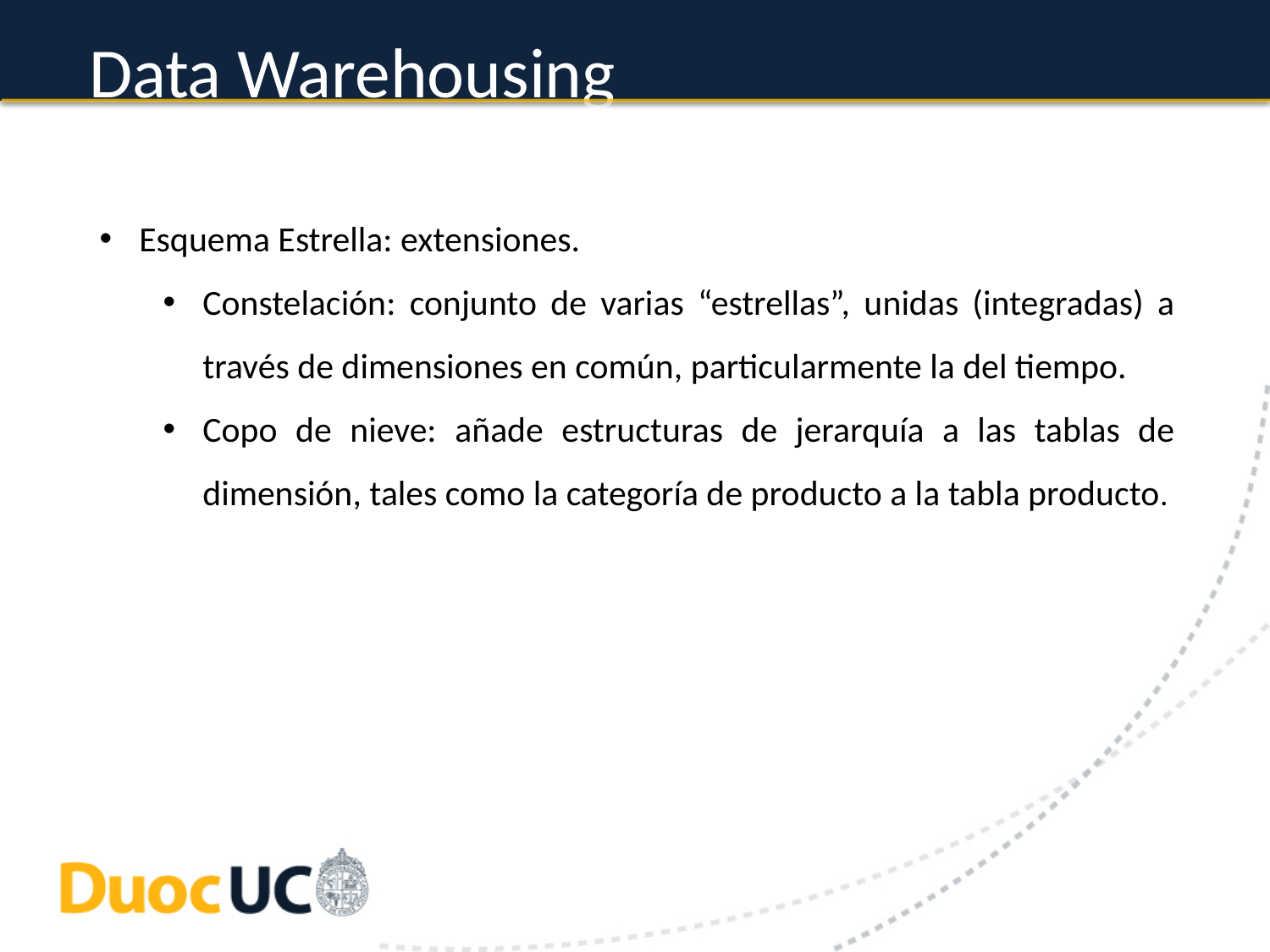

# Data Warehousing
Esquema Estrella: extensiones.
Constelación: conjunto de varias “estrellas”, unidas (integradas) a través de dimensiones en común, particularmente la del tiempo.
Copo de nieve: añade estructuras de jerarquía a las tablas de dimensión, tales como la categoría de producto a la tabla producto.